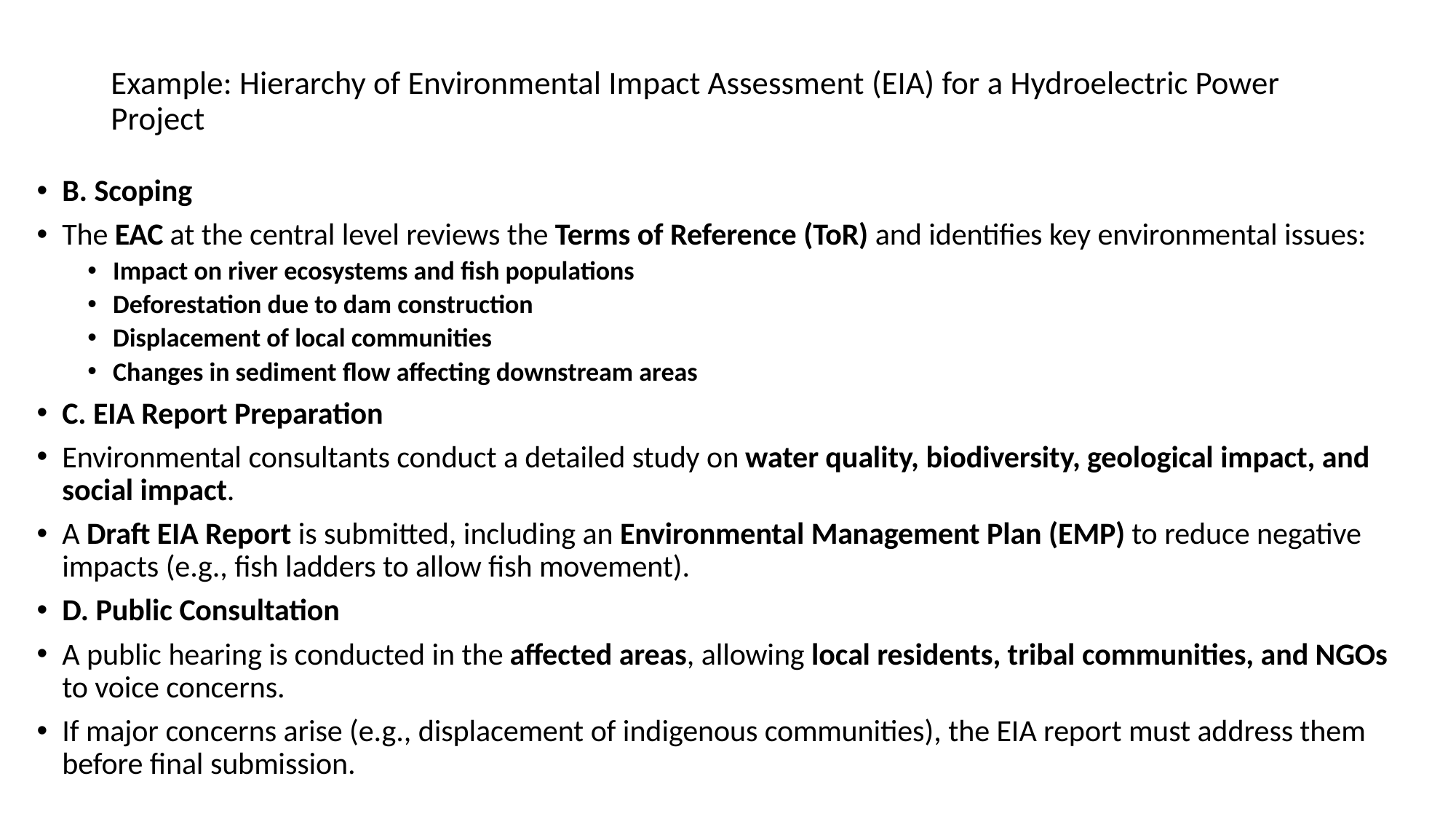

# Example: Hierarchy of Environmental Impact Assessment (EIA) for a Hydroelectric Power Project
B. Scoping
The EAC at the central level reviews the Terms of Reference (ToR) and identifies key environmental issues:
Impact on river ecosystems and fish populations
Deforestation due to dam construction
Displacement of local communities
Changes in sediment flow affecting downstream areas
C. EIA Report Preparation
Environmental consultants conduct a detailed study on water quality, biodiversity, geological impact, and social impact.
A Draft EIA Report is submitted, including an Environmental Management Plan (EMP) to reduce negative impacts (e.g., fish ladders to allow fish movement).
D. Public Consultation
A public hearing is conducted in the affected areas, allowing local residents, tribal communities, and NGOs to voice concerns.
If major concerns arise (e.g., displacement of indigenous communities), the EIA report must address them before final submission.